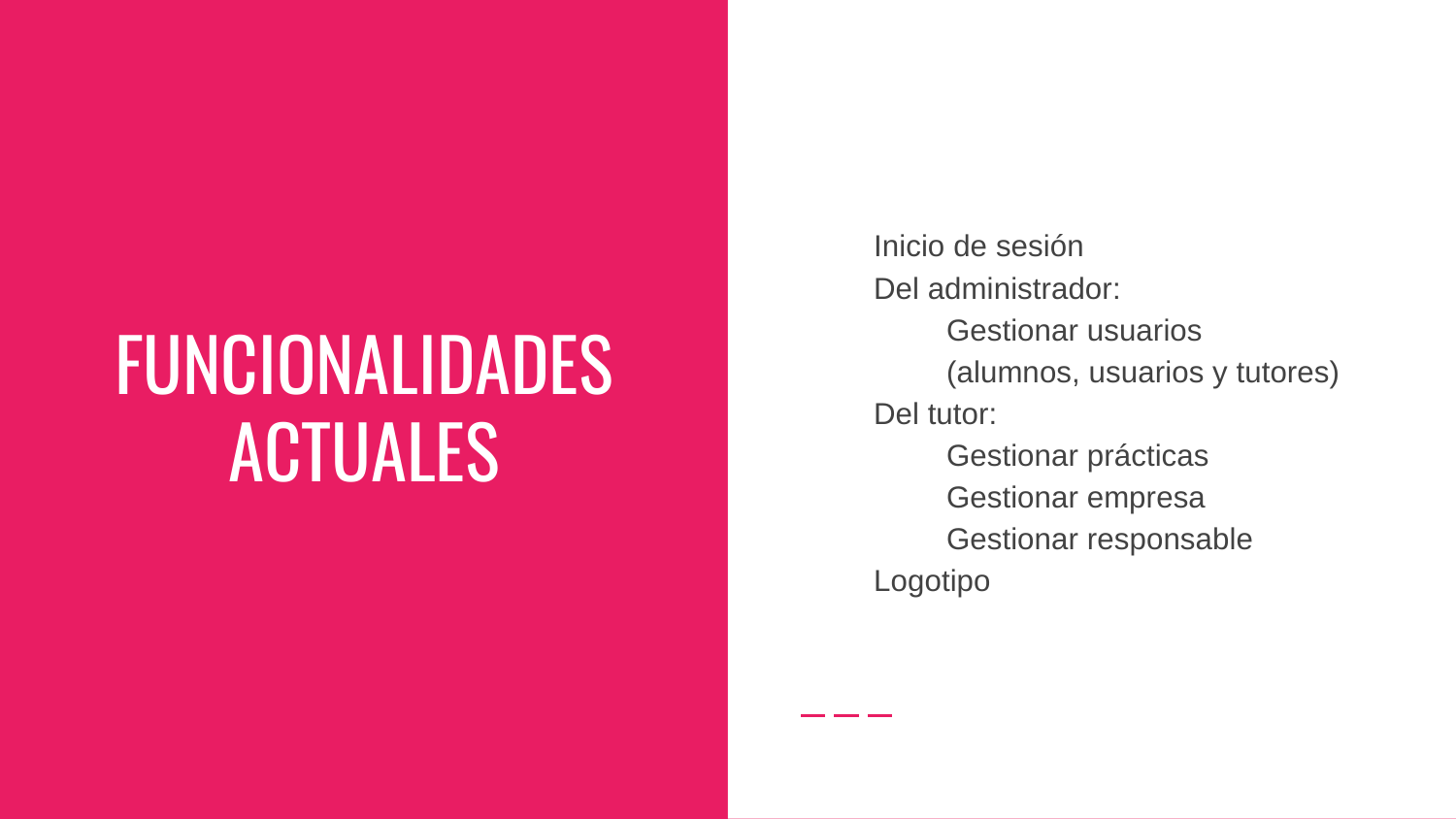

Inicio de sesión
Del administrador:
Gestionar usuarios
(alumnos, usuarios y tutores)
Del tutor:
Gestionar prácticas
Gestionar empresa
Gestionar responsable
Logotipo
# FUNCIONALIDADES ACTUALES